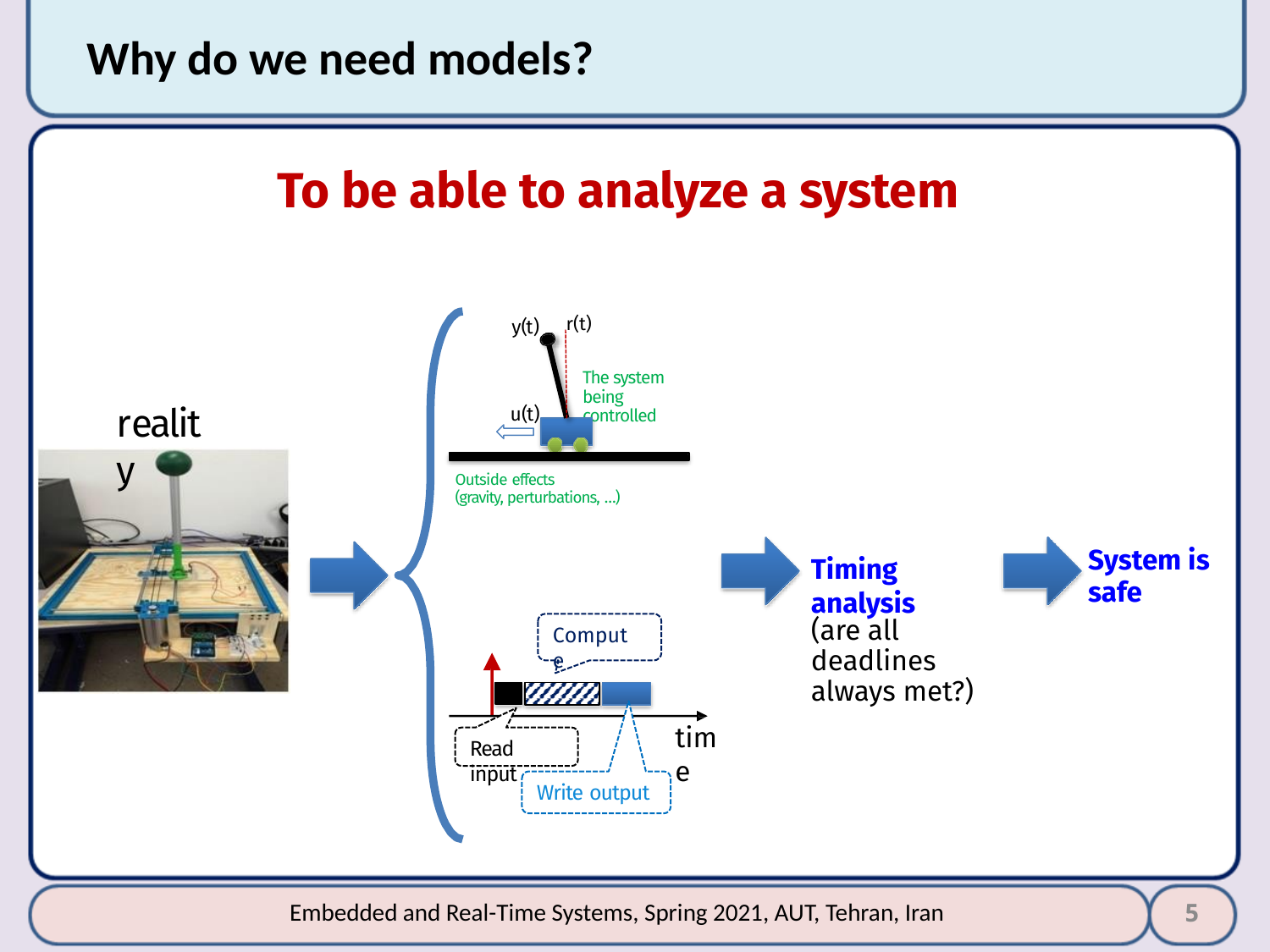

# Why do we need models?
To be able to analyze a system
r(t)

y(t)

The system  being controlled
reality
u(t)

Outside effects
(gravity, perturbations, …)

System is
safe

Timing analysis
(are all deadlines  always met?)

Compute

time
Read input
Write output
5
Embedded and Real-Time Systems, Spring 2021, AUT, Tehran, Iran